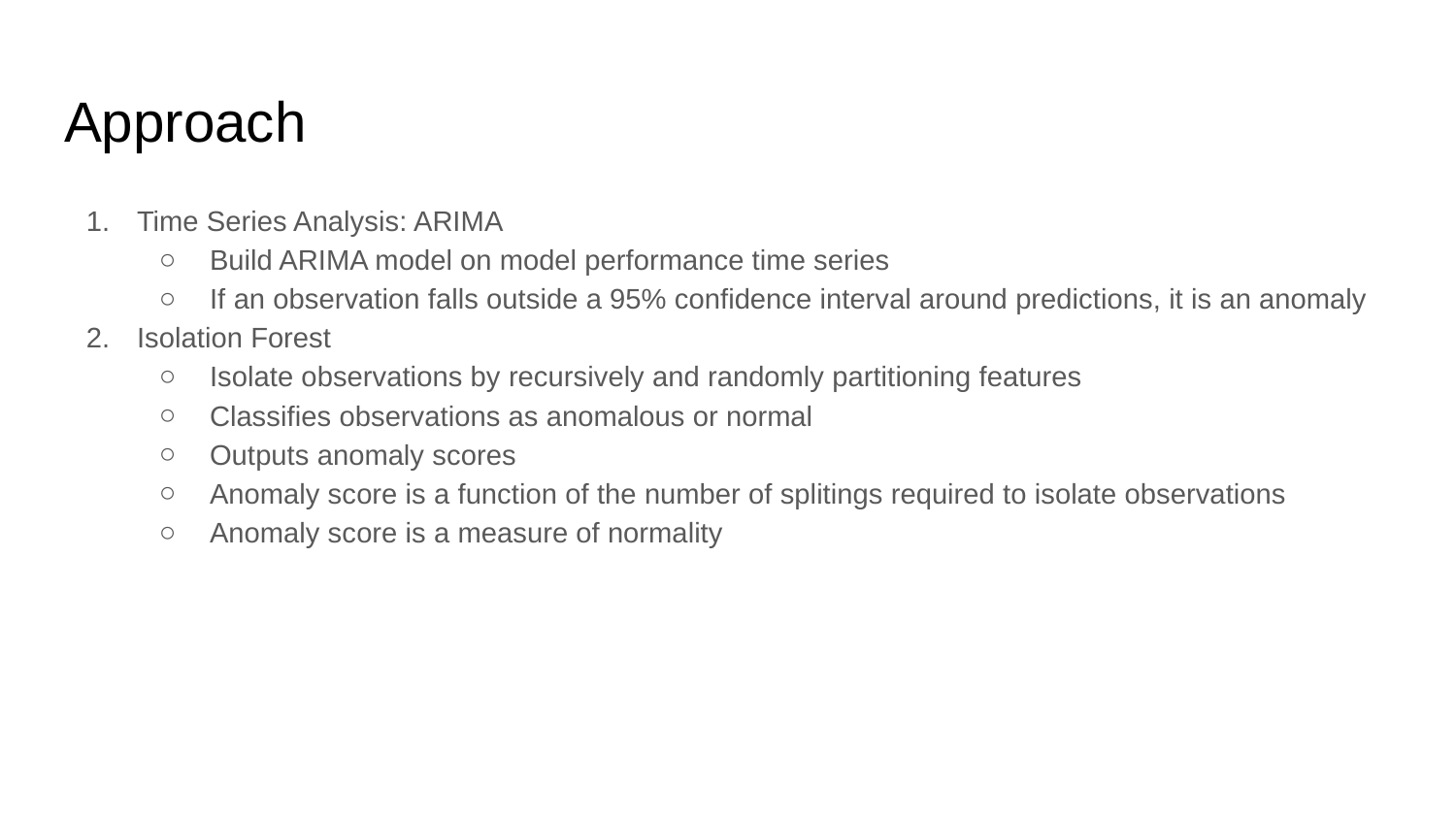

# Approach
Time Series Analysis: ARIMA
Build ARIMA model on model performance time series
If an observation falls outside a 95% confidence interval around predictions, it is an anomaly
Isolation Forest
Isolate observations by recursively and randomly partitioning features
Classifies observations as anomalous or normal
Outputs anomaly scores
Anomaly score is a function of the number of splitings required to isolate observations
Anomaly score is a measure of normality